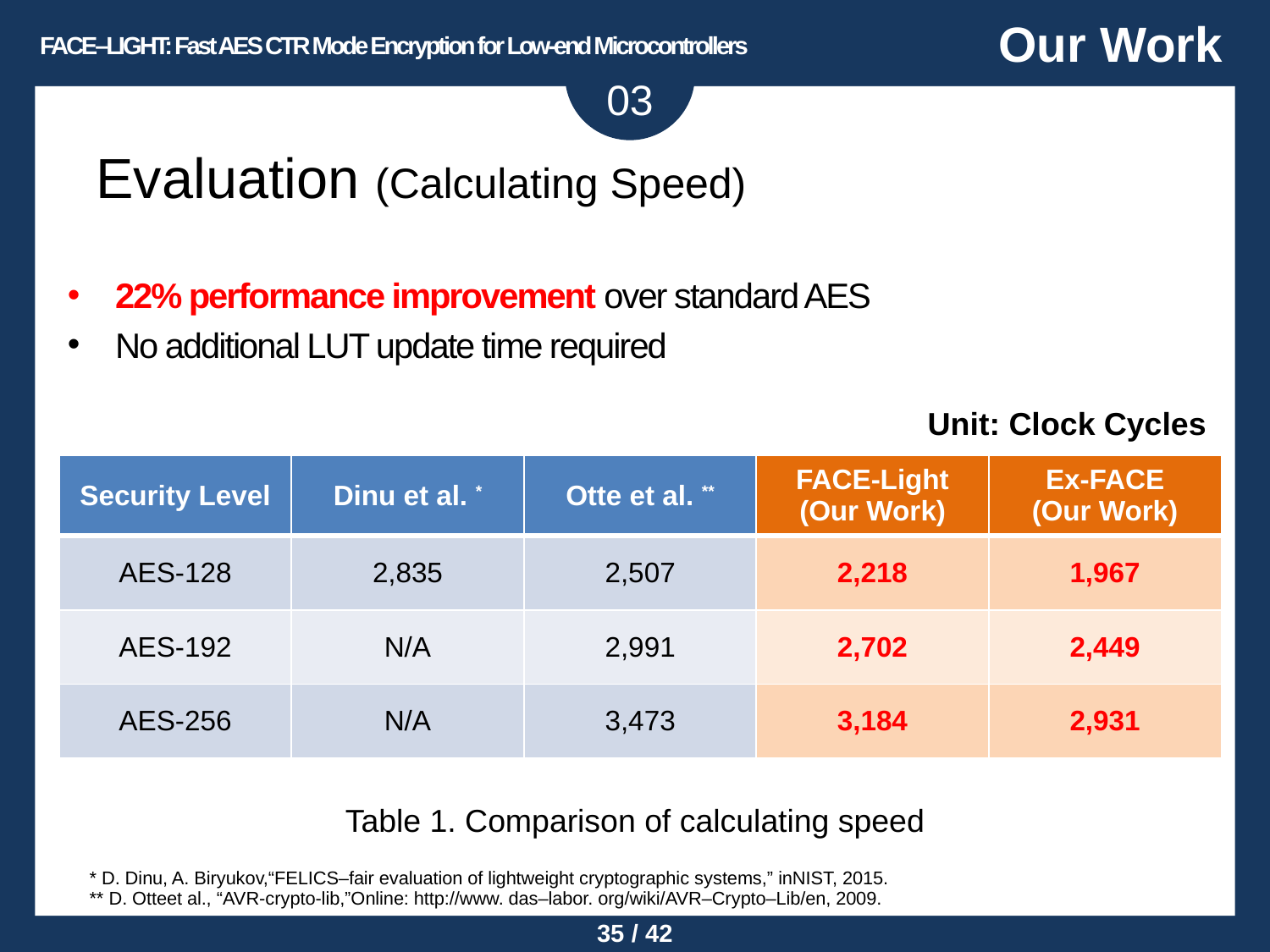

Our Work

FACE–LIGHT: Fast AES CTR Mode Encryption for Low-end Microcontrollers
03
# Evaluation (Calculating Speed)
22% performance improvement over standard AES
No additional LUT update time required
Unit: Clock Cycles
| Security Level | Dinu et al. \* | Otte et al. \*\* | FACE-Light (Our Work) | Ex-FACE (Our Work) |
| --- | --- | --- | --- | --- |
| AES-128 | 2,835 | 2,507 | 2,218 | 1,967 |
| AES-192 | N/A | 2,991 | 2,702 | 2,449 |
| AES-256 | N/A | 3,473 | 3,184 | 2,931 |
Table 1. Comparison of calculating speed
* D. Dinu, A. Biryukov,“FELICS–fair evaluation of lightweight cryptographic systems,” inNIST, 2015.
** D. Otteet al., “AVR-crypto-lib,”Online: http://www. das–labor. org/wiki/AVR–Crypto–Lib/en, 2009.